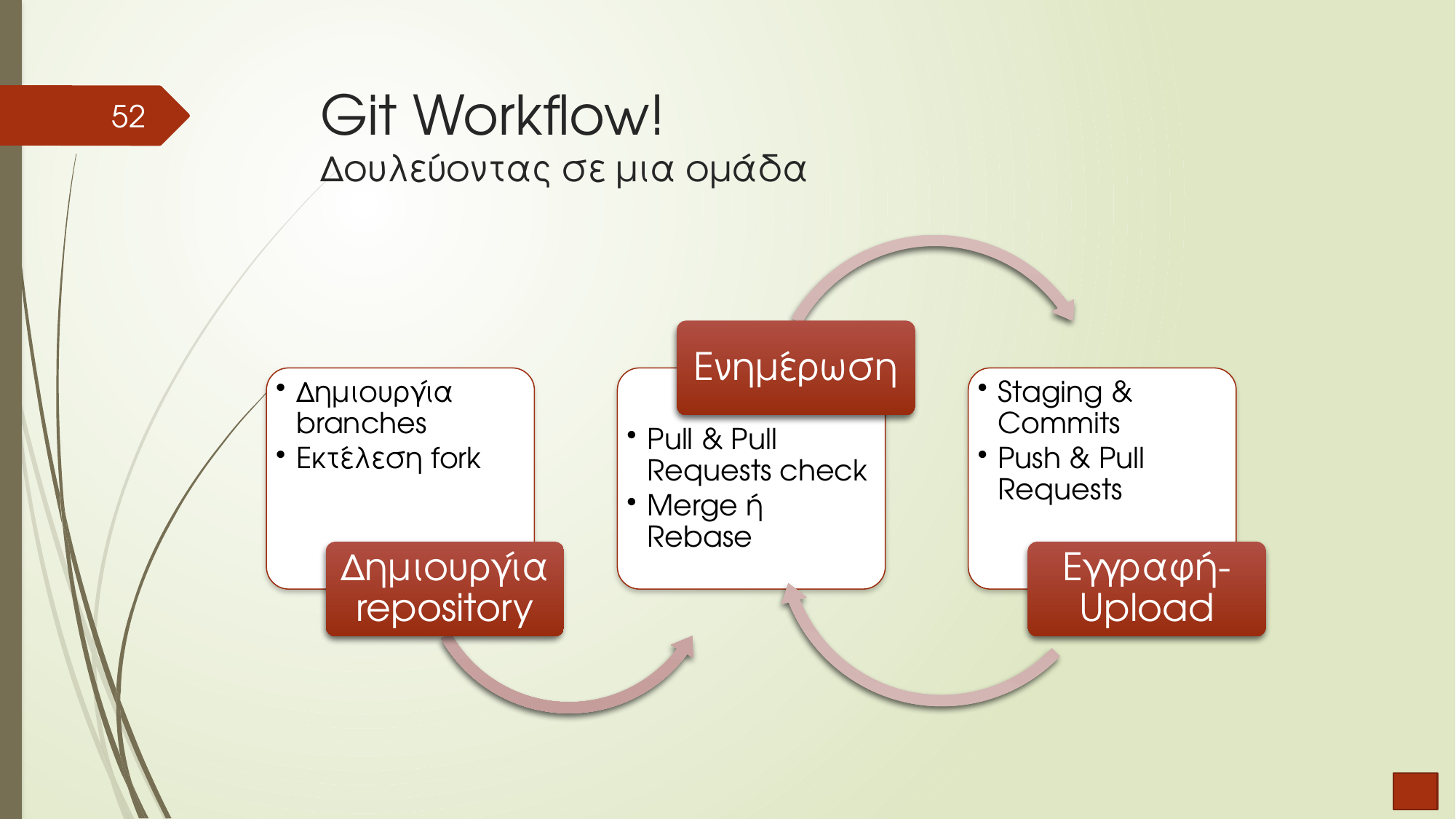

# Git Workflow! Δουλεύοντας σε μια ομάδα
52

Ενημέρωση
Δημιουργία branches
Εκτέλεση fork
Pull & Pull Requests check
Merge ή Rebase
Staging & Commits
Push & Pull Requests

Δημιουργία repository
Εγγραφή-Upload